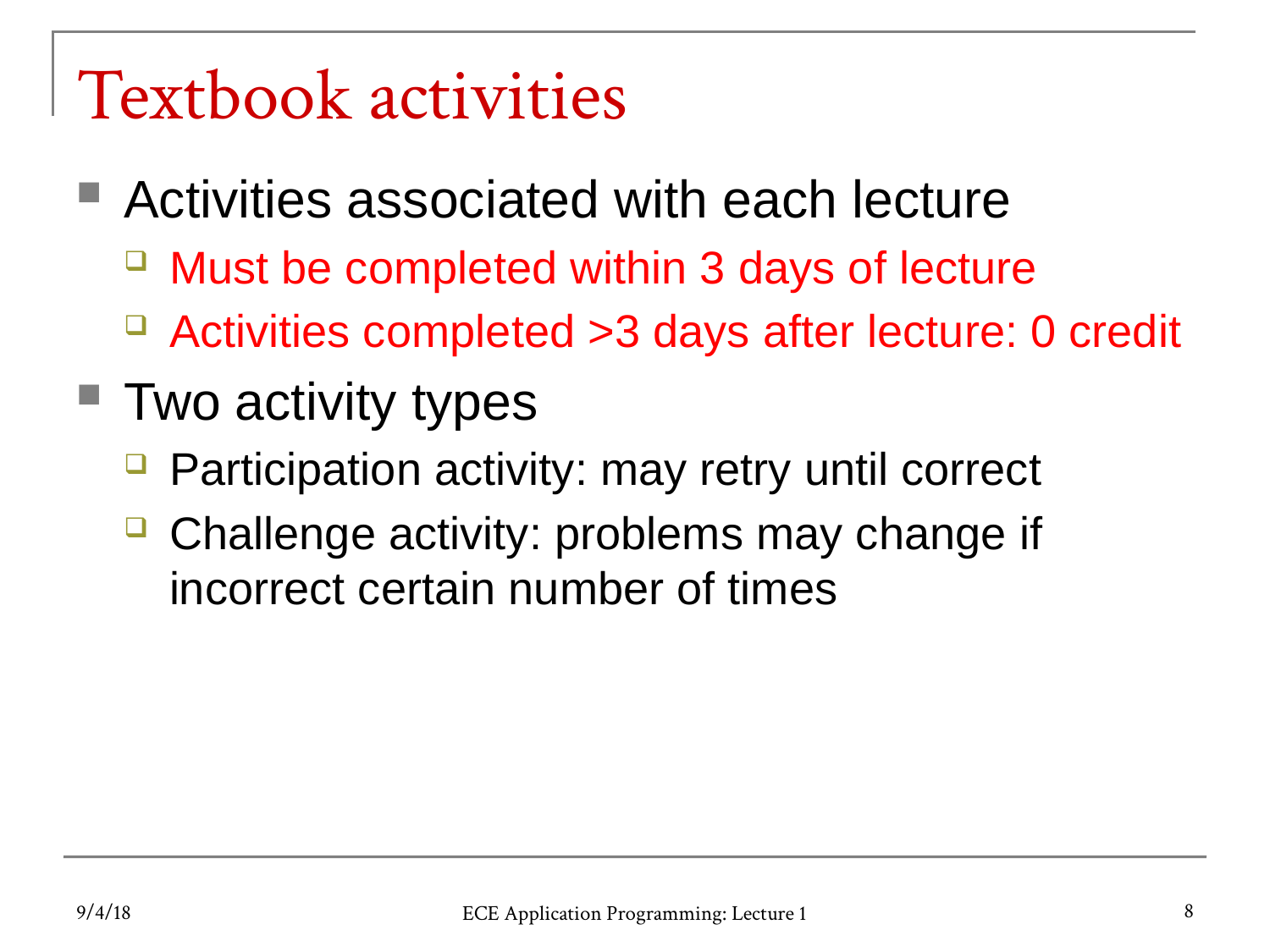

# Textbook activities
Activities associated with each lecture
Must be completed within 3 days of lecture
Activities completed >3 days after lecture: 0 credit
Two activity types
Participation activity: may retry until correct
Challenge activity: problems may change if incorrect certain number of times
9/4/18
8
ECE Application Programming: Lecture 1